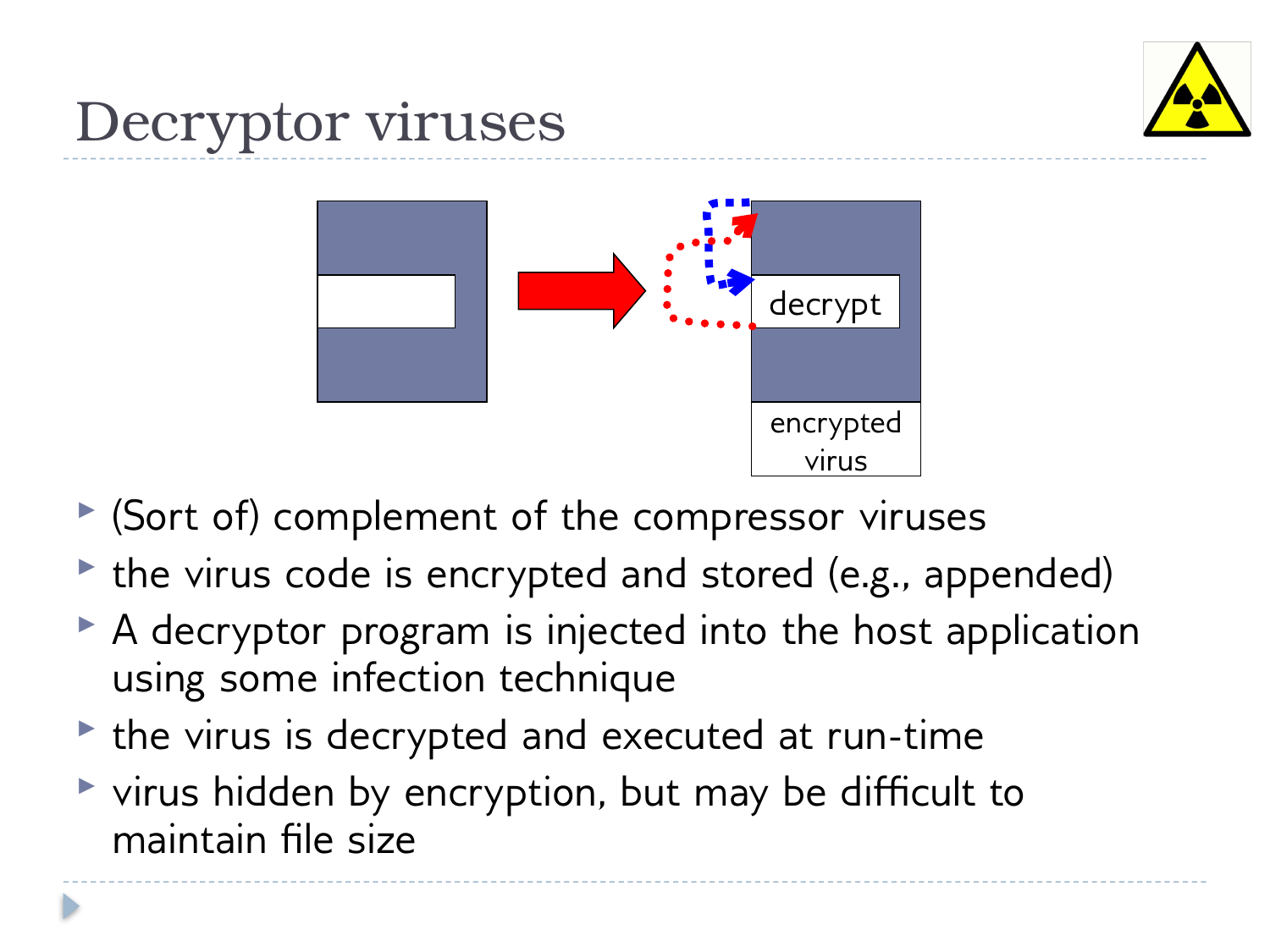

# Decryptor viruses

decrypt
encrypted
virus
(Sort of) complement of the compressor viruses
the virus code is encrypted and stored (e.g., appended)
A decryptor program is injected into the host application using some infection technique
the virus is decrypted and executed at run-time
virus hidden by encryption, but may be difficult to maintain file size